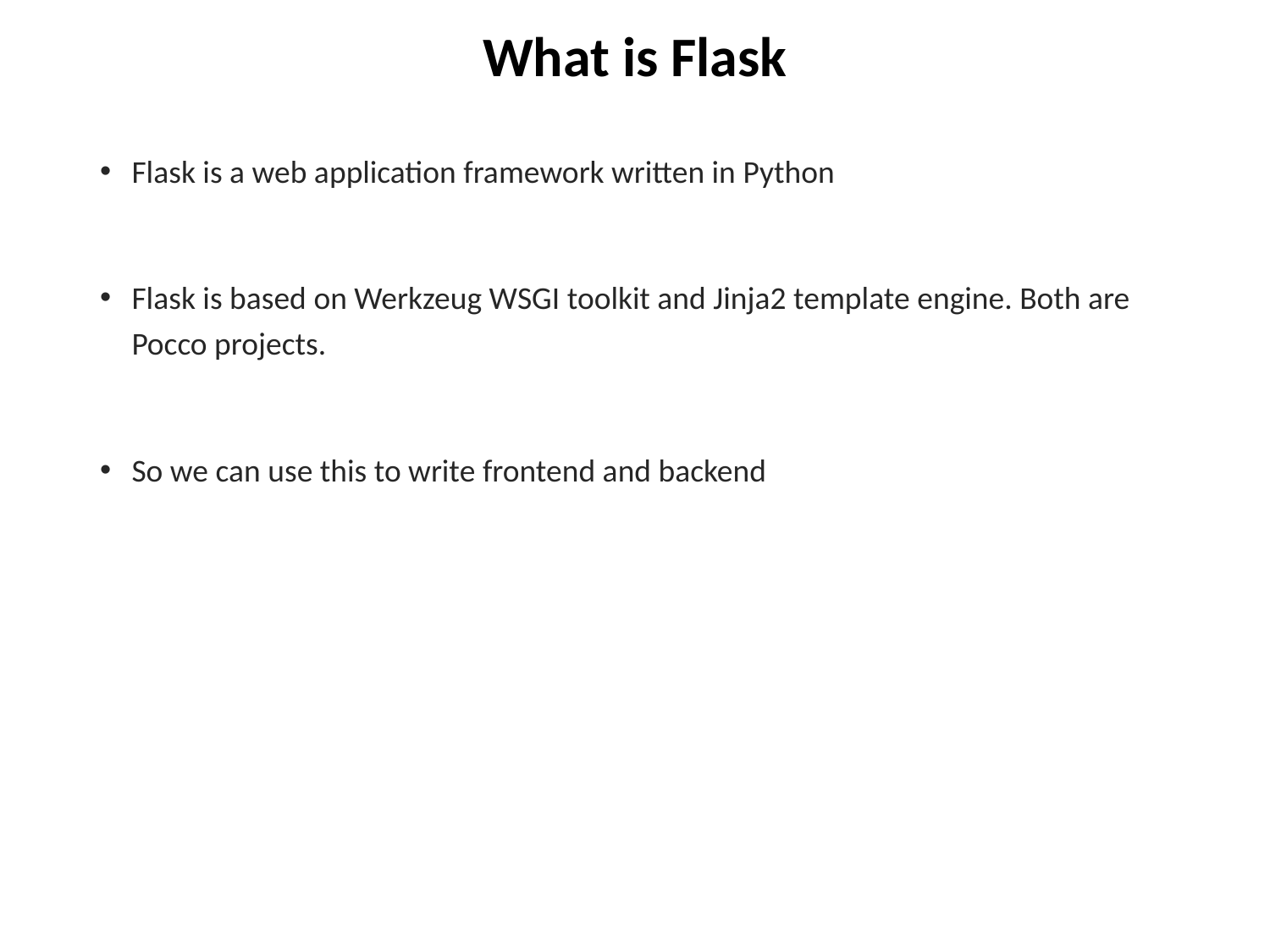

# What is Flask
Flask is a web application framework written in Python

Flask is based on Werkzeug WSGI toolkit and Jinja2 template engine. Both are Pocco projects.

So we can use this to write frontend and backend